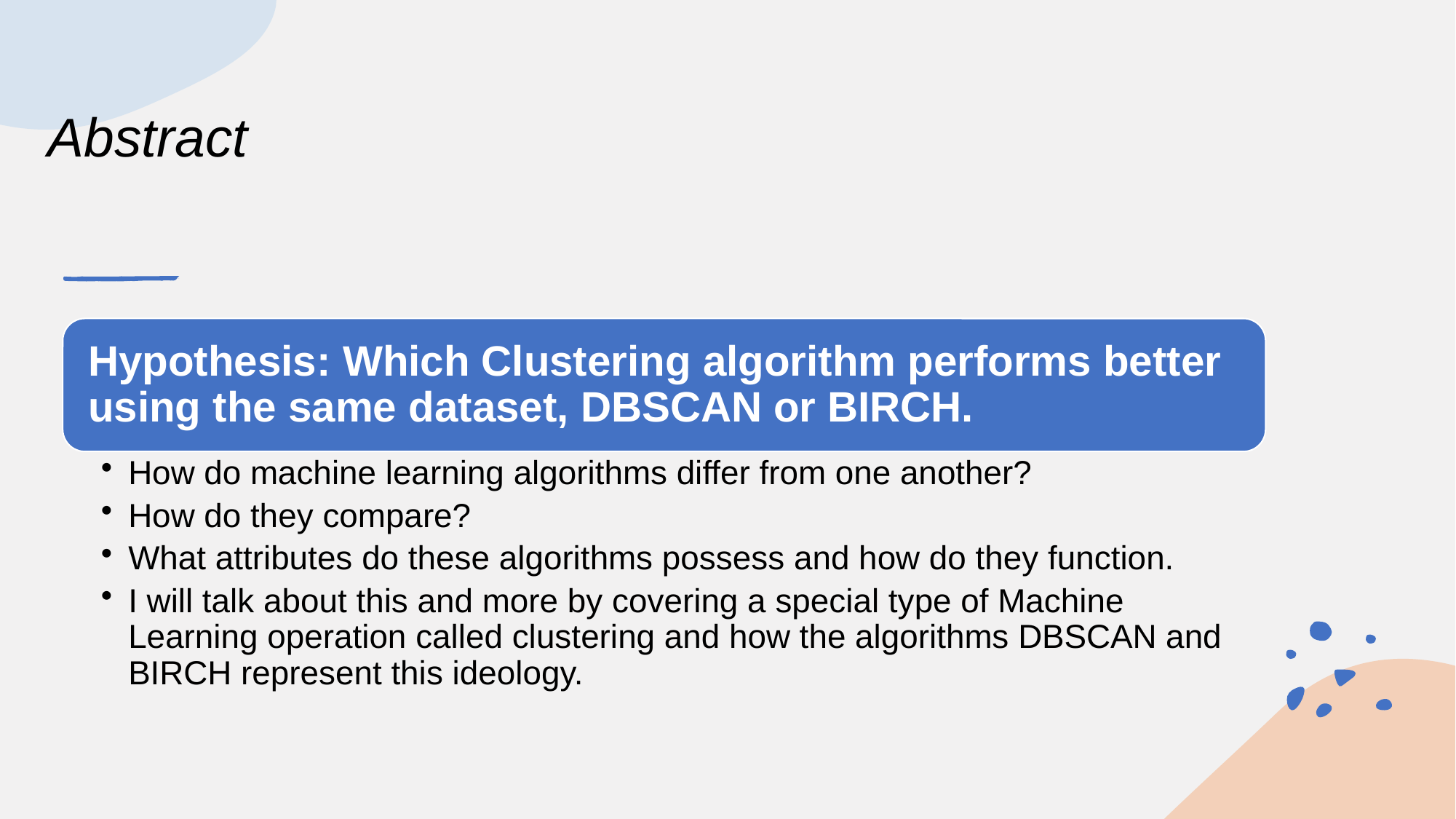

# Abstract
Hypothesis: Which Clustering algorithm performs better using the same dataset, DBSCAN or BIRCH.
How do machine learning algorithms differ from one another?
How do they compare?
What attributes do these algorithms possess and how do they function.
I will talk about this and more by covering a special type of Machine Learning operation called clustering and how the algorithms DBSCAN and BIRCH represent this ideology.